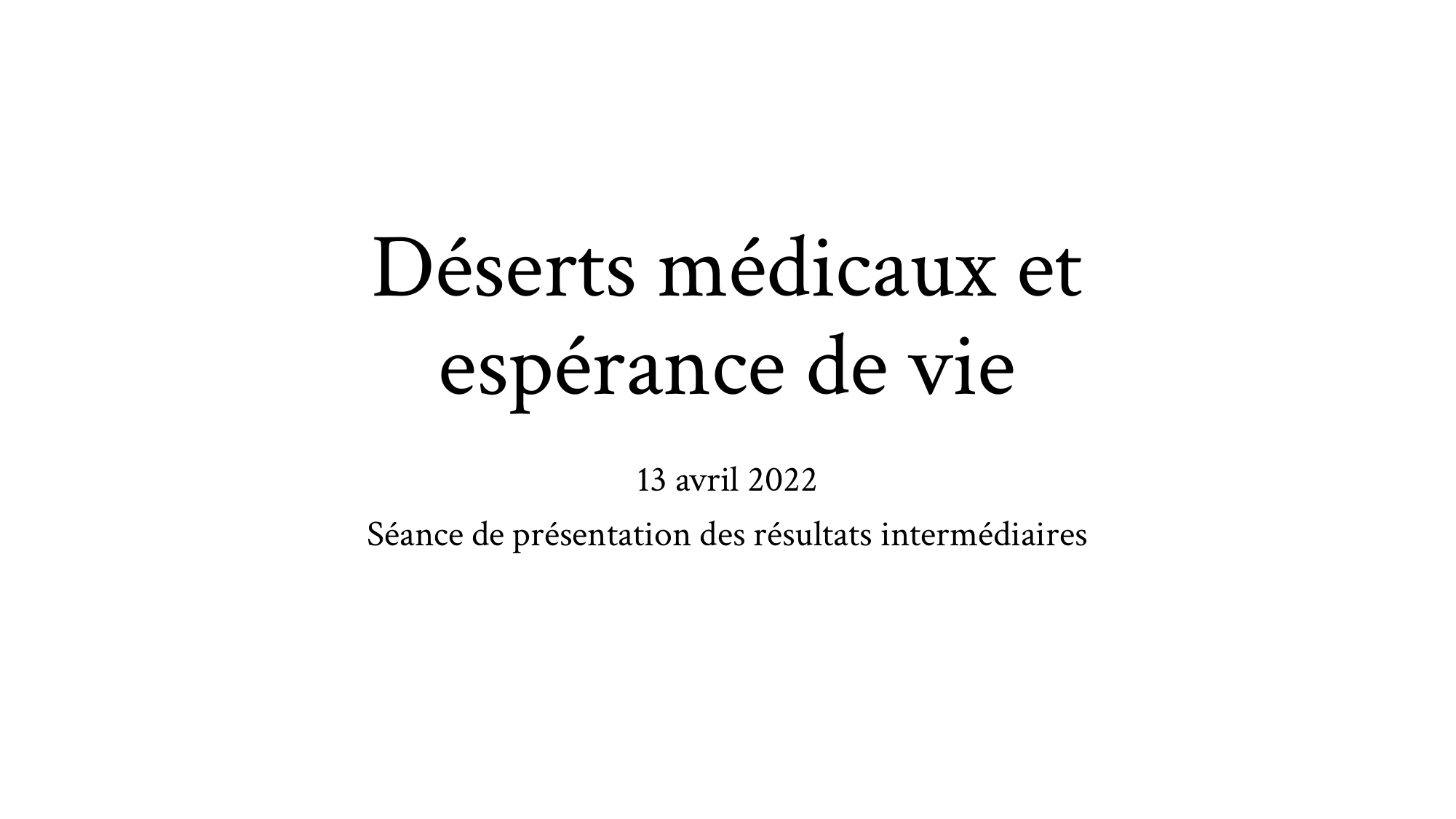

# Déserts médicaux et espérance de vie
13 avril 2022
Séance de présentation des résultats intermédiaires